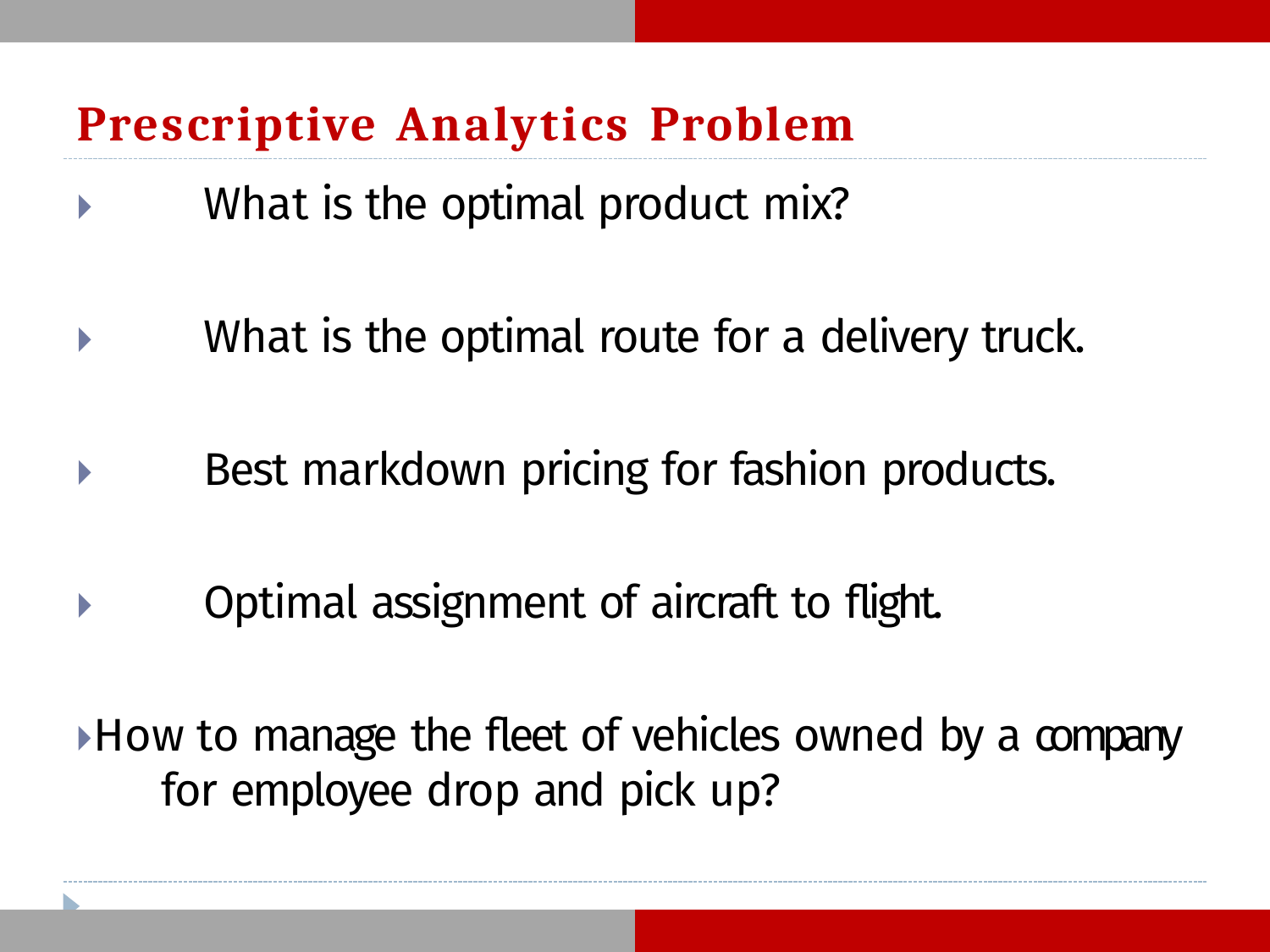

# Prescriptive Analytics Problem
🞂​	What is the optimal product mix?

🞂​	What is the optimal route for a delivery truck.

🞂​	Best markdown pricing for fashion products.

🞂​	Optimal assignment of aircraft to flight.

🞂​How to manage the fleet of vehicles owned by a company   for employee drop and pick up?